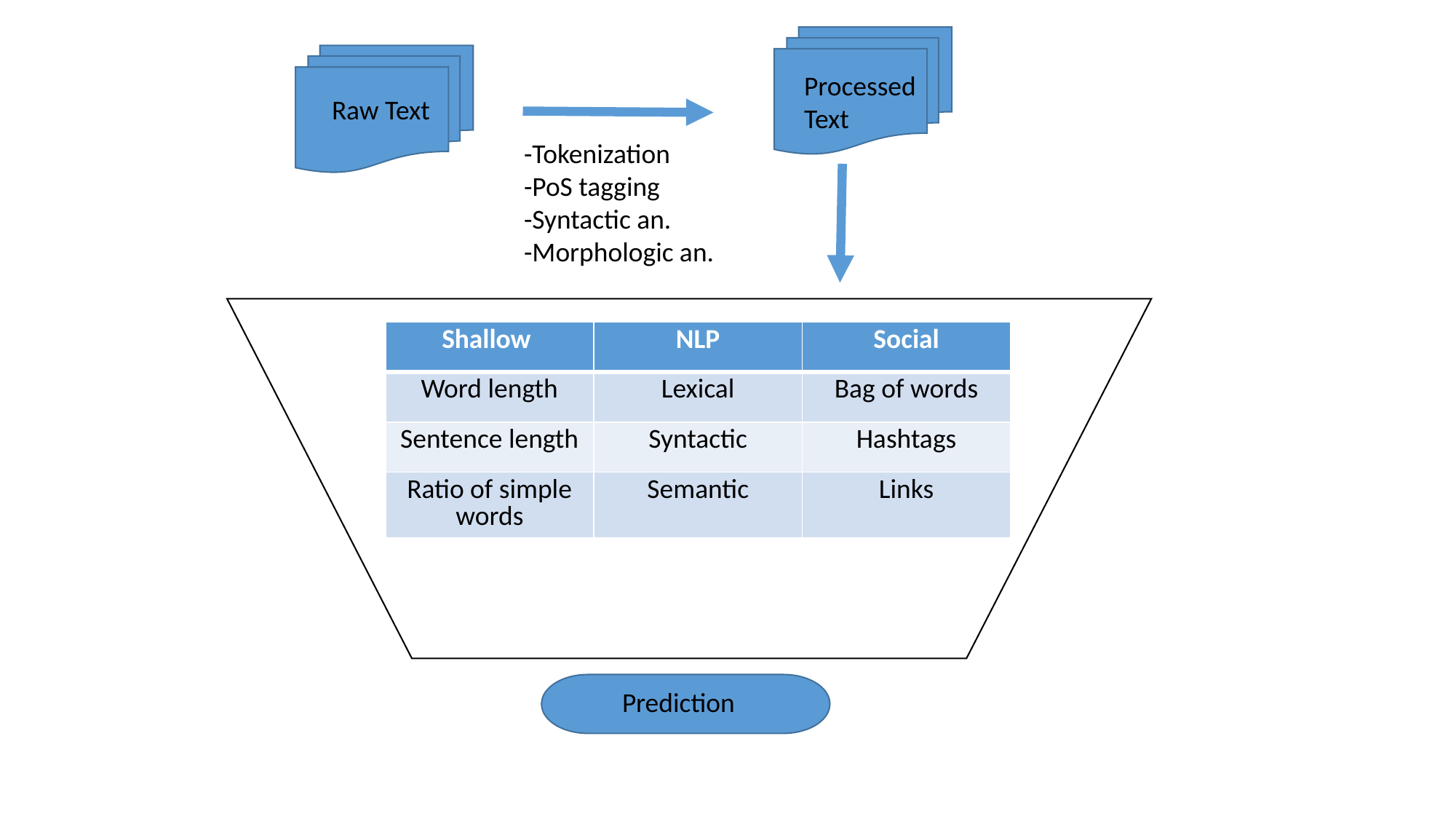

ProcessedText
Raw Text
-Tokenization
-PoS tagging
-Syntactic an.
-Morphologic an.

| Shallow | NLP | Social |
| --- | --- | --- |
| Word length | Lexical | Bag of words |
| Sentence length | Syntactic | Hashtags |
| Ratio of simple words | Semantic | Links |

Prediction